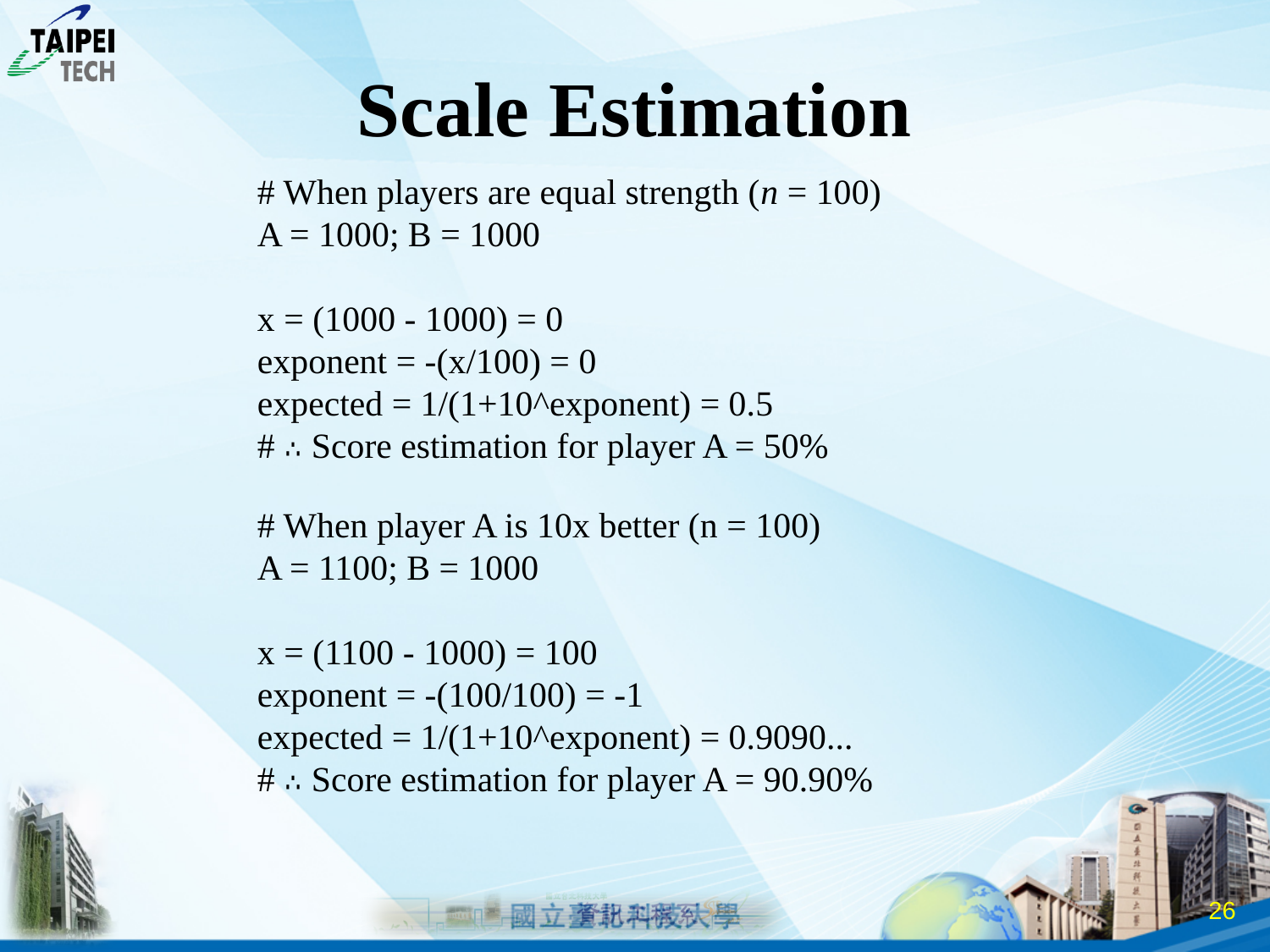

# Scale Estimation
# When players are equal strength (n = 100)
A = 1000; B = 1000

x = (1000 - 1000) = 0
exponent = -(x/100) = 0
expected = 1/(1+10^exponent) = 0.5
# ∴ Score estimation for player A = 50%
# When player A is 10x better (n = 100)
A = 1100; B = 1000

x = (1100 - 1000) = 100
exponent = -(100/100) = -1
expected = 1/(1+10^exponent) = 0.9090...
# ∴ Score estimation for player A = 90.90%
26